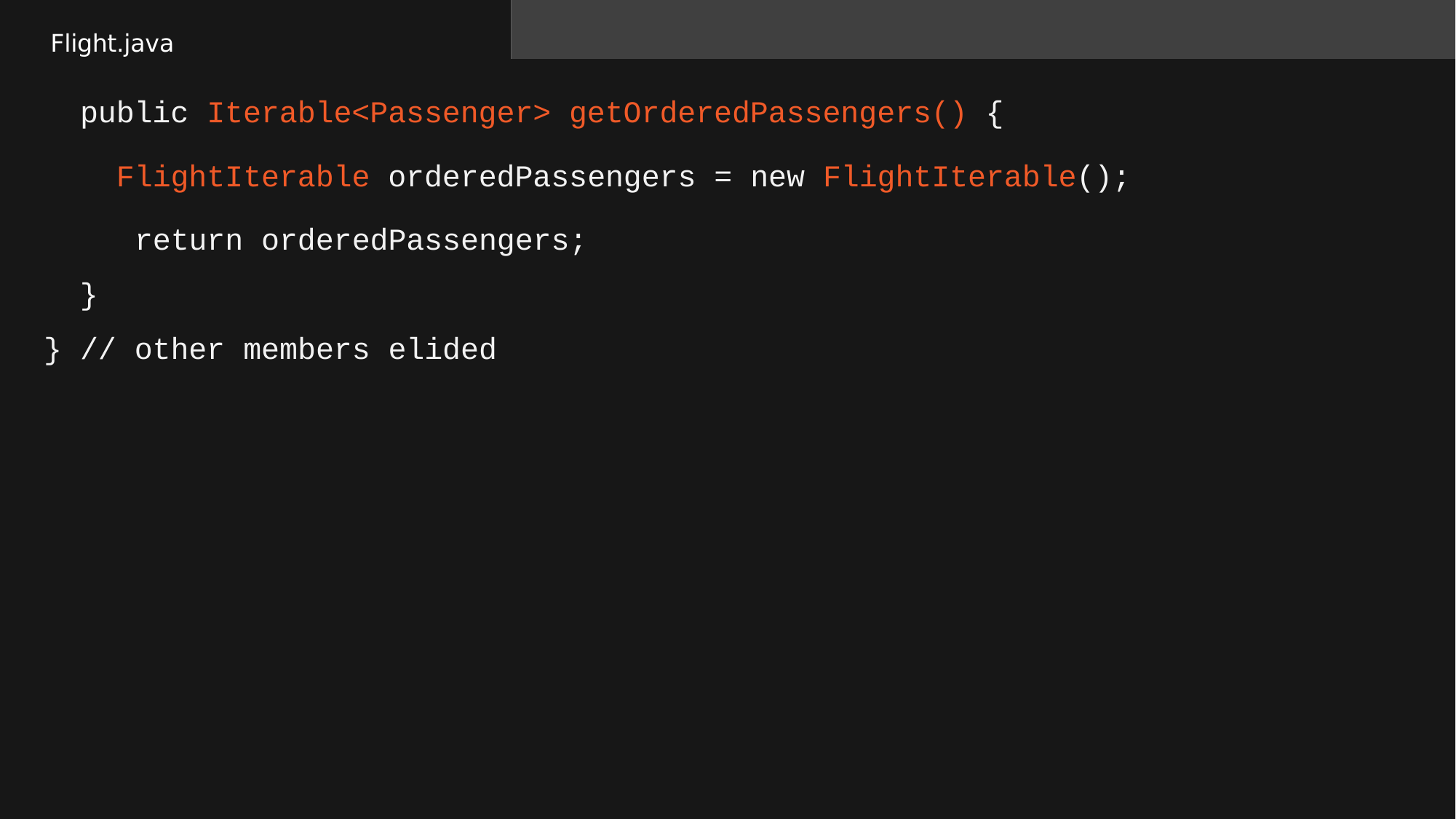

Flight.java
# public Iterable<Passenger> getOrderedPassengers() {
FlightIterable orderedPassengers = new FlightIterable();  return orderedPassengers;
}
} // other members elided
14